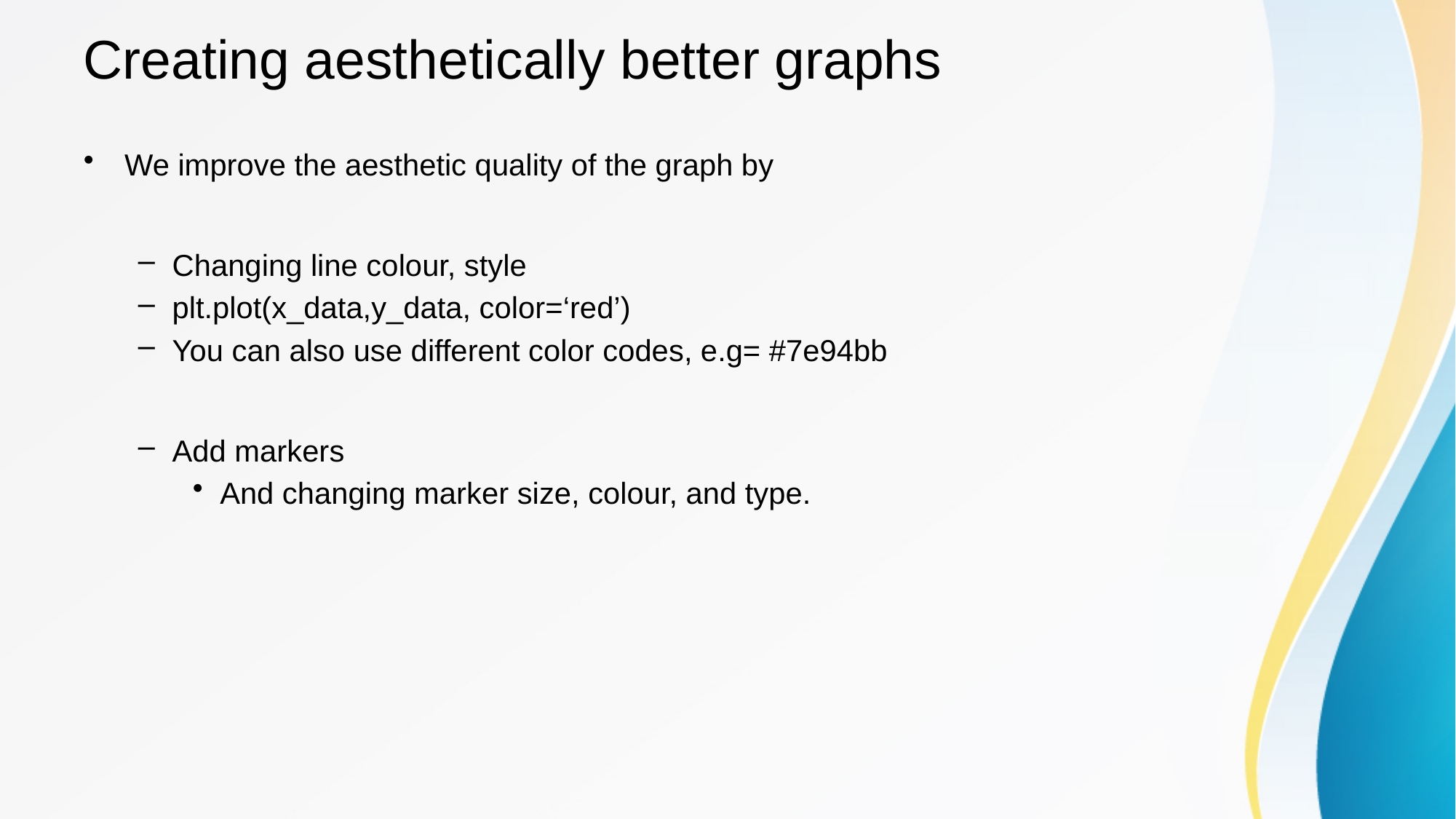

# Creating aesthetically better graphs
We improve the aesthetic quality of the graph by

Changing line colour, style
plt.plot(x_data,y_data, color=‘red’)
You can also use different color codes, e.g= #7e94bb

Add markers
And changing marker size, colour, and type.